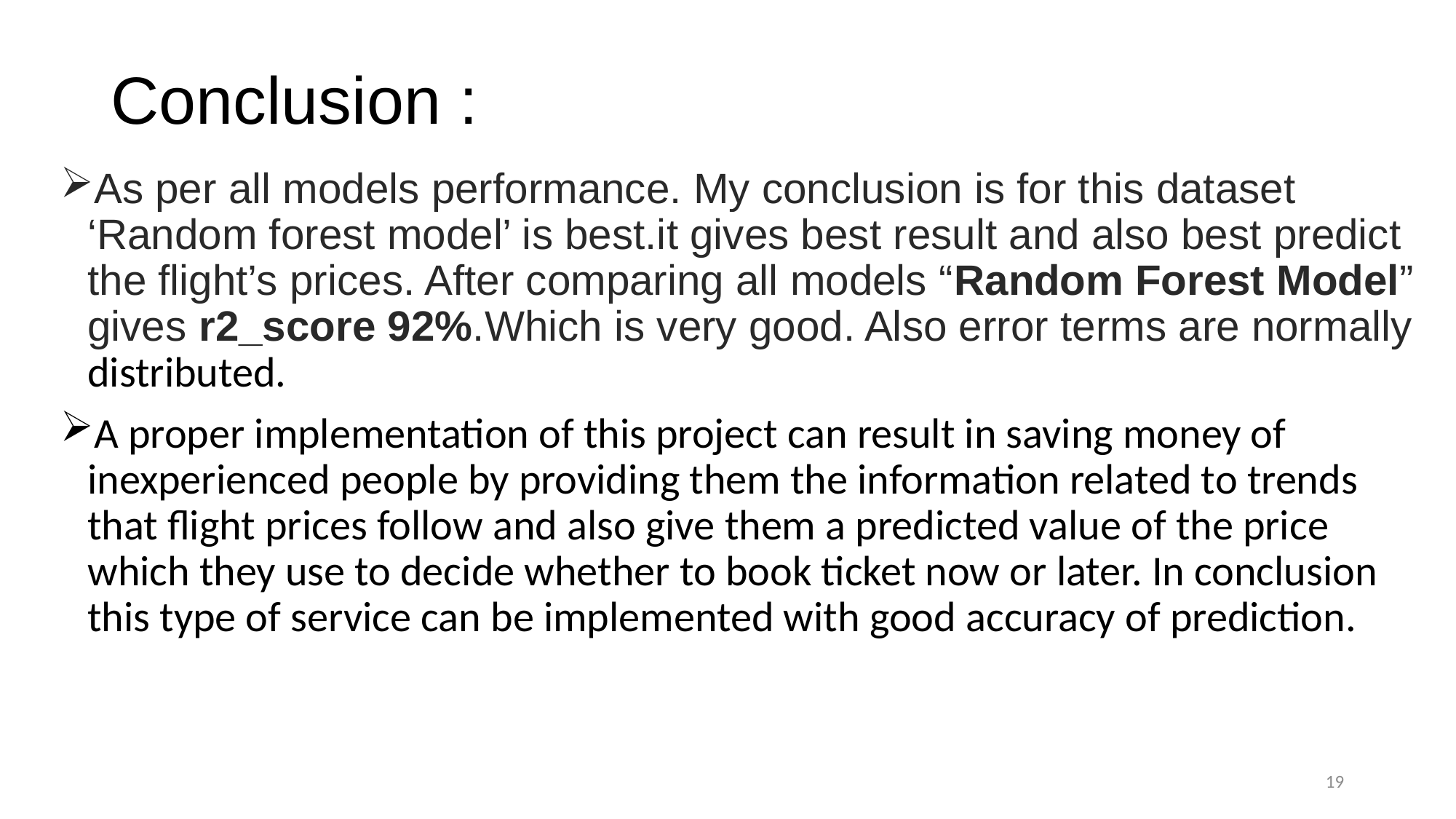

# Conclusion :
As per all models performance. My conclusion is for this dataset ‘Random forest model’ is best.it gives best result and also best predict the flight’s prices. After comparing all models “Random Forest Model” gives r2_score 92%.Which is very good. Also error terms are normally distributed.
A proper implementation of this project can result in saving money of inexperienced people by providing them the information related to trends that flight prices follow and also give them a predicted value of the price which they use to decide whether to book ticket now or later. In conclusion this type of service can be implemented with good accuracy of prediction.
19